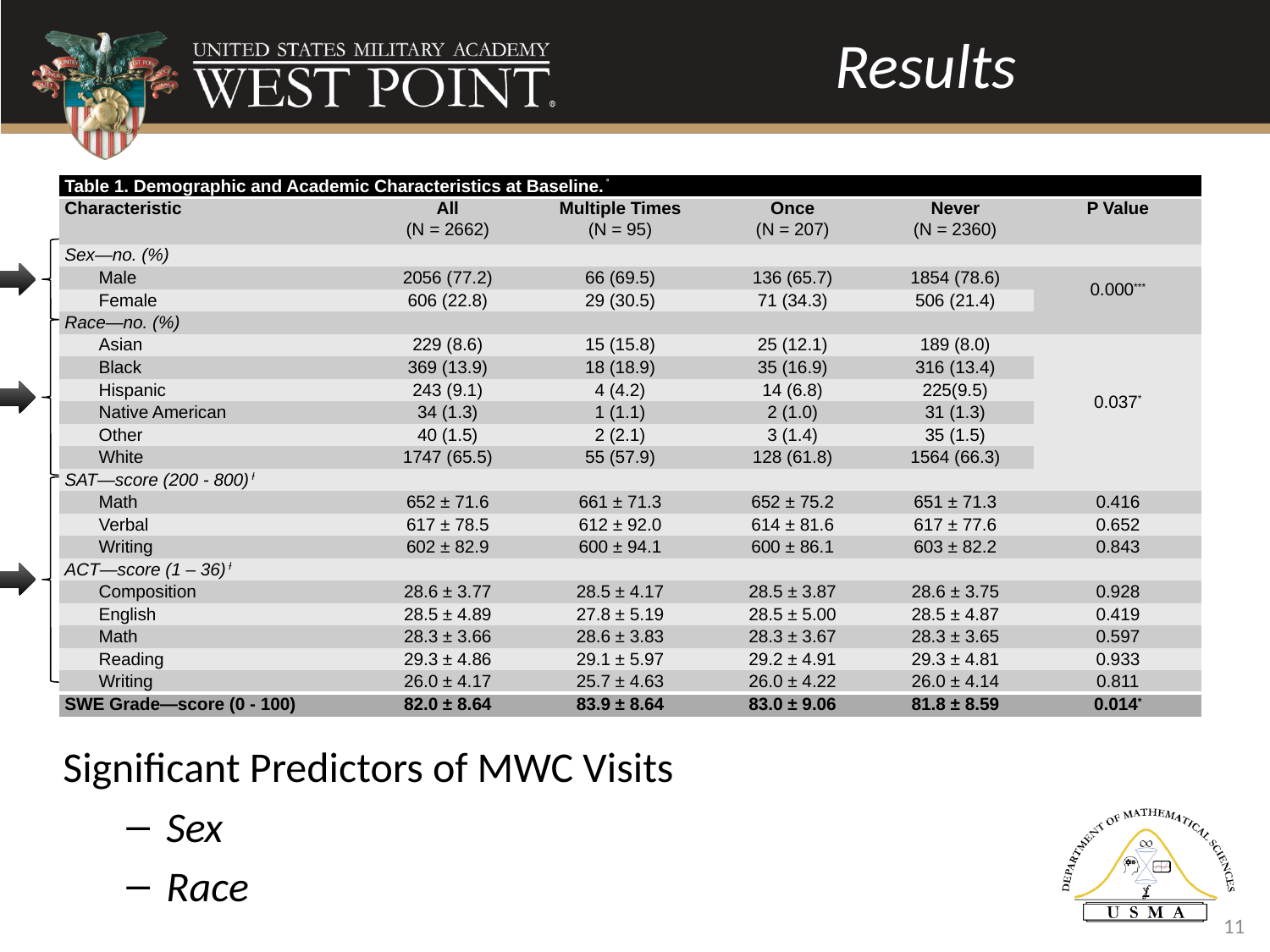

Results
| Table 1. Demographic and Academic Characteristics at Baseline. ˚ |  |  |  |  |  |
| --- | --- | --- | --- | --- | --- |
| Characteristic | All (N = 2662) | Multiple Times (N = 95) | Once (N = 207) | Never (N = 2360) | P Value |
| Sex—no. (%) |  |  |  |  |  |
| Male | 2056 (77.2) | 66 (69.5) | 136 (65.7) | 1854 (78.6) | 0.000\*\*\* |
| Female | 606 (22.8) | 29 (30.5) | 71 (34.3) | 506 (21.4) |  |
| Race—no. (%) |  |  |  |  |  |
| Asian | 229 (8.6) | 15 (15.8) | 25 (12.1) | 189 (8.0) | 0.037\* |
| Black | 369 (13.9) | 18 (18.9) | 35 (16.9) | 316 (13.4) |  |
| Hispanic | 243 (9.1) | 4 (4.2) | 14 (6.8) | 225(9.5) |  |
| Native American | 34 (1.3) | 1 (1.1) | 2 (1.0) | 31 (1.3) |  |
| Other | 40 (1.5) | 2 (2.1) | 3 (1.4) | 35 (1.5) |  |
| White | 1747 (65.5) | 55 (57.9) | 128 (61.8) | 1564 (66.3) |  |
| SAT—score (200 - 800) Ɨ |  |  |  |  |  |
| Math | 652 ± 71.6 | 661 ± 71.3 | 652 ± 75.2 | 651 ± 71.3 | 0.416 |
| Verbal | 617 ± 78.5 | 612 ± 92.0 | 614 ± 81.6 | 617 ± 77.6 | 0.652 |
| Writing | 602 ± 82.9 | 600 ± 94.1 | 600 ± 86.1 | 603 ± 82.2 | 0.843 |
| ACT—score (1 – 36) Ɨ |  |  |  |  |  |
| Composition | 28.6 ± 3.77 | 28.5 ± 4.17 | 28.5 ± 3.87 | 28.6 ± 3.75 | 0.928 |
| English | 28.5 ± 4.89 | 27.8 ± 5.19 | 28.5 ± 5.00 | 28.5 ± 4.87 | 0.419 |
| Math | 28.3 ± 3.66 | 28.6 ± 3.83 | 28.3 ± 3.67 | 28.3 ± 3.65 | 0.597 |
| Reading | 29.3 ± 4.86 | 29.1 ± 5.97 | 29.2 ± 4.91 | 29.3 ± 4.81 | 0.933 |
| Writing | 26.0 ± 4.17 | 25.7 ± 4.63 | 26.0 ± 4.22 | 26.0 ± 4.14 | 0.811 |
| SWE Grade—score (0 - 100) | 82.0 ± 8.64 | 83.9 ± 8.64 | 83.0 ± 9.06 | 81.8 ± 8.59 | 0.014\* |

Significant Predictors of MWC Visits
Sex
Race
11